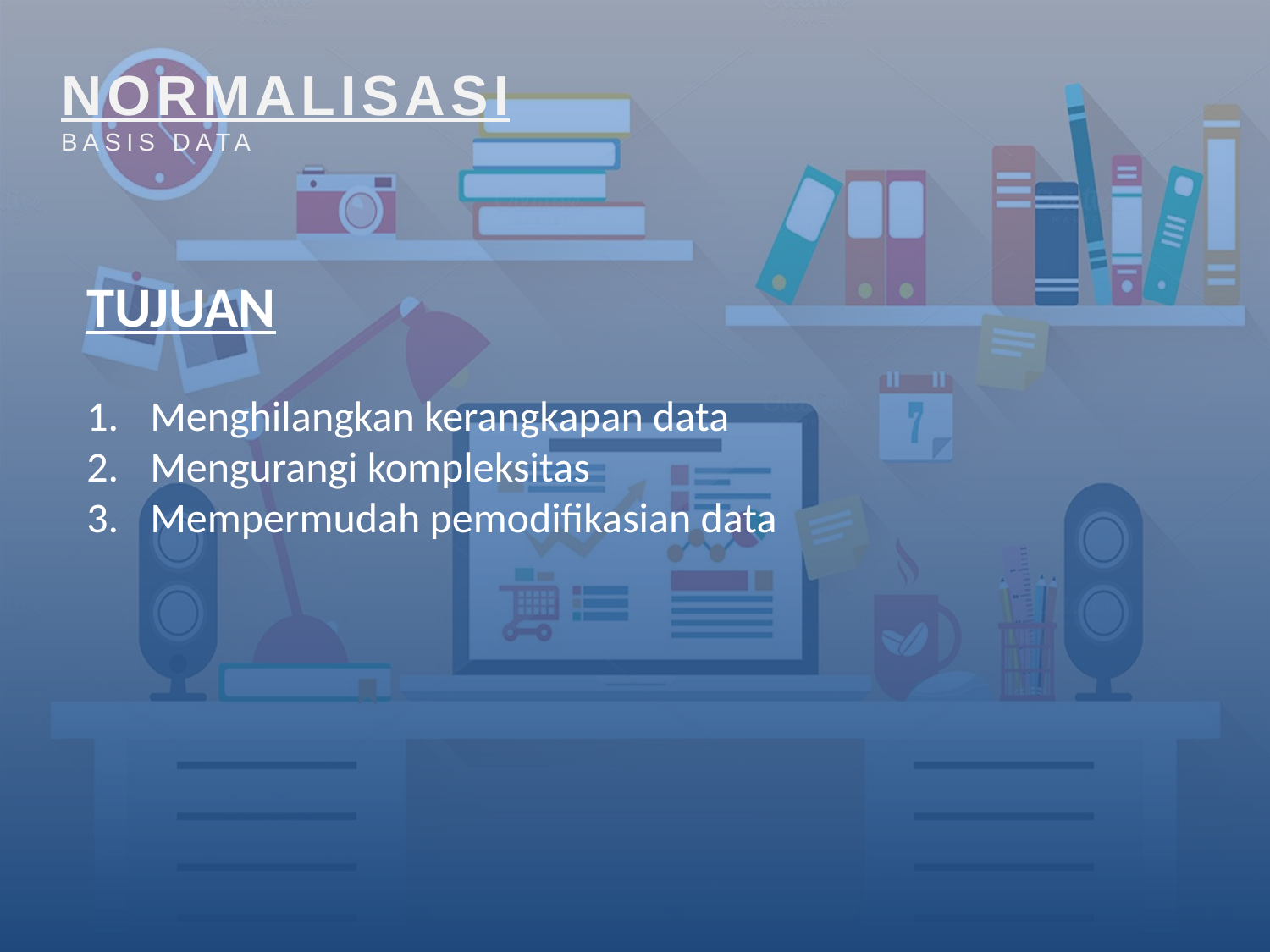

NORMALISASI
BASIS DATA
TUJUAN

Menghilangkan kerangkapan data
Mengurangi kompleksitas
Mempermudah pemodifikasian data